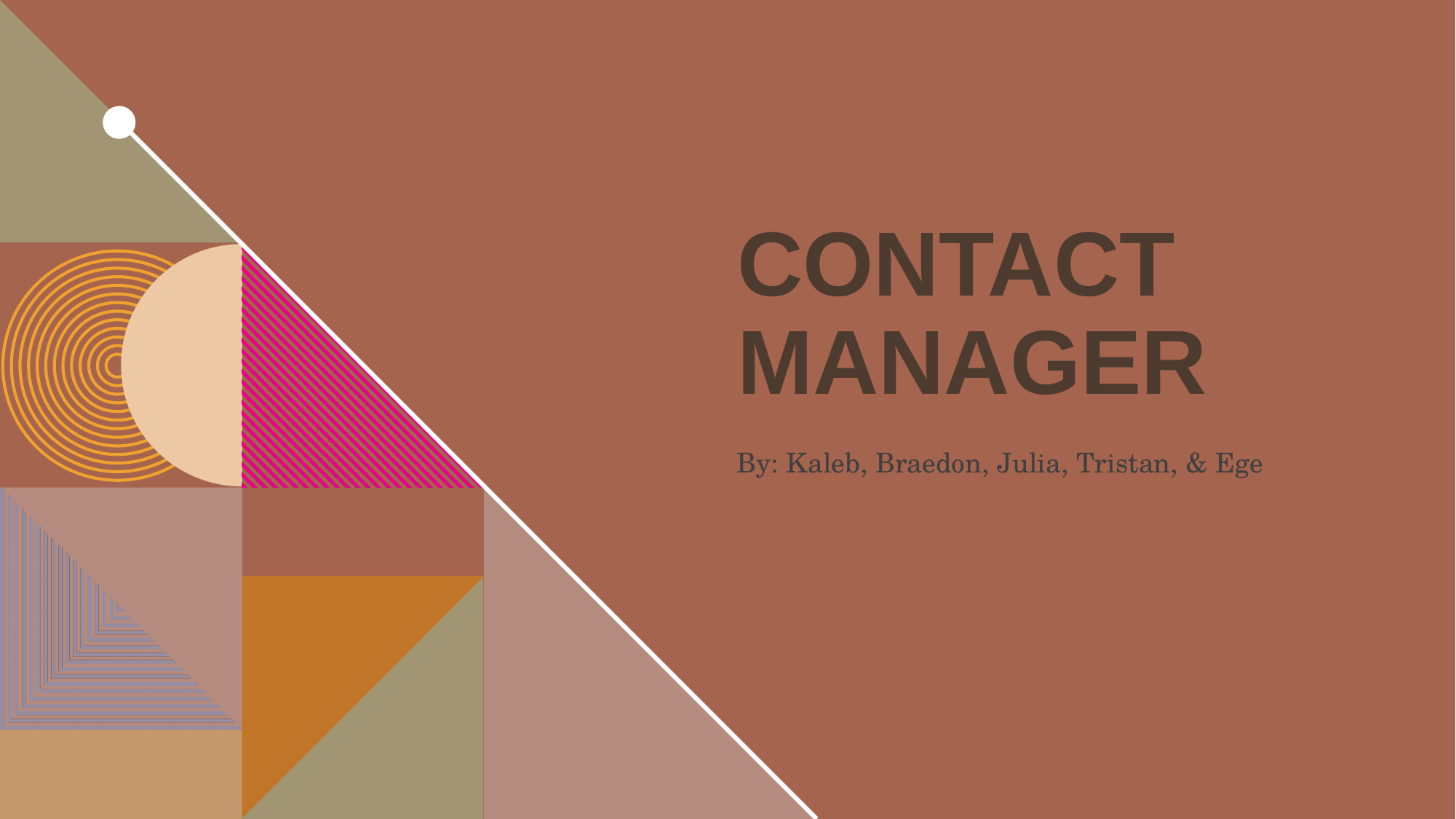

# Contact Manager
By: Kaleb, Braedon, Julia, Tristan, & Ege